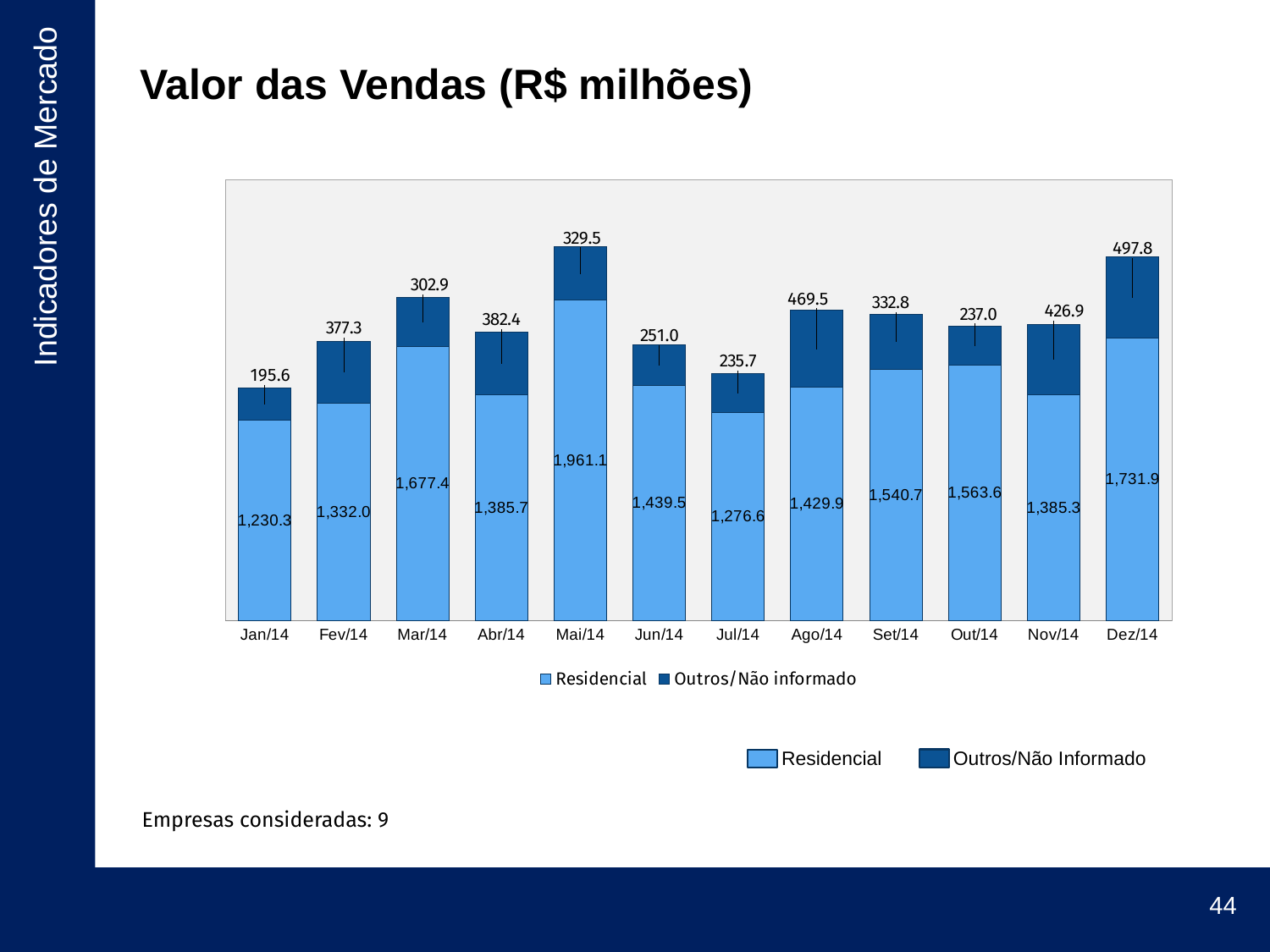

# Valor das Vendas (R$ milhões)

### Chart

| Category | Residencial | Outros/Não informado |
|---|---|---|
| Jan/14 | 1230.26726006 | 195.61918273999999 |
| Fev/14 | 1332.04281797 | 377.27073332 |
| Mar/14 | 1677.3888998000004 | 302.93179996 |
| Abr/14 | 1385.6593251699999 | 382.37911914000006 |
| Mai/14 | 1961.14115119 | 329.46870841 |
| Jun/14 | 1439.4813207900002 | 251.02160927999998 |
| Jul/14 | 1276.5632320900002 | 235.70321589000002 |
| Ago/14 | 1429.85711647 | 469.48423592 |
| Set/14 | 1540.7375944199998 | 332.78126091 |
| Out/14 | 1563.5621952599997 | 236.95571956999999 |
| Nov/14 | 1385.28225033 | 426.93971287 |
| Dez/14 | 1731.8965594299998 | 497.8031370599999 |
Residencial
Outros/Não Informado

Empresas consideradas: 9
44